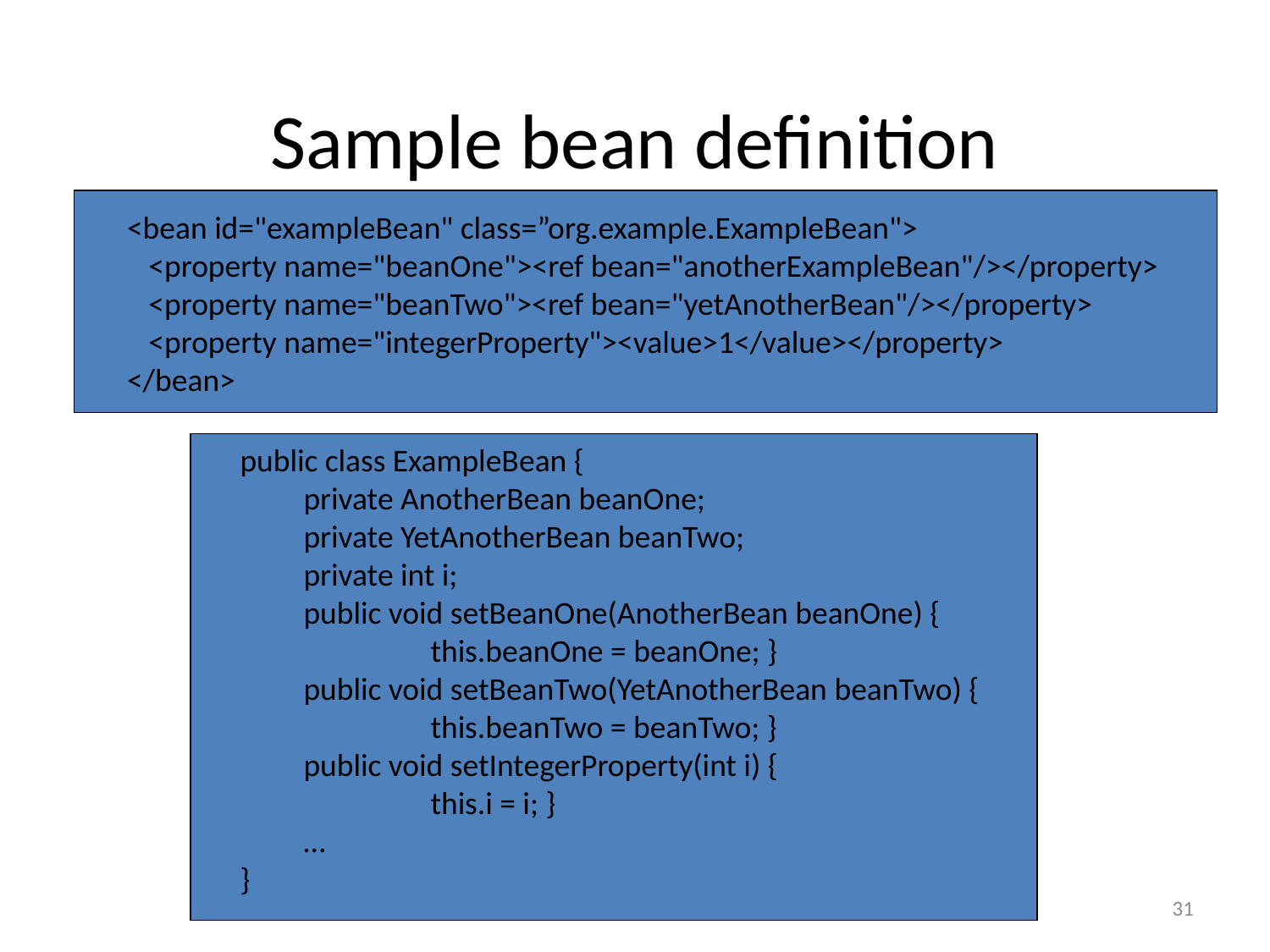

# Sample bean definition

<bean id="exampleBean" class=”org.example.ExampleBean">
   <property name="beanOne"><ref bean="anotherExampleBean"/></property>
   <property name="beanTwo"><ref bean="yetAnotherBean"/></property>
   <property name="integerProperty"><value>1</value></property>
</bean>

public class ExampleBean {
private AnotherBean beanOne;
private YetAnotherBean beanTwo;
private int i;
public void setBeanOne(AnotherBean beanOne) {
	this.beanOne = beanOne; }
public void setBeanTwo(YetAnotherBean beanTwo) {
	this.beanTwo = beanTwo; }
public void setIntegerProperty(int i) {
	this.i = i; }
…
}
31